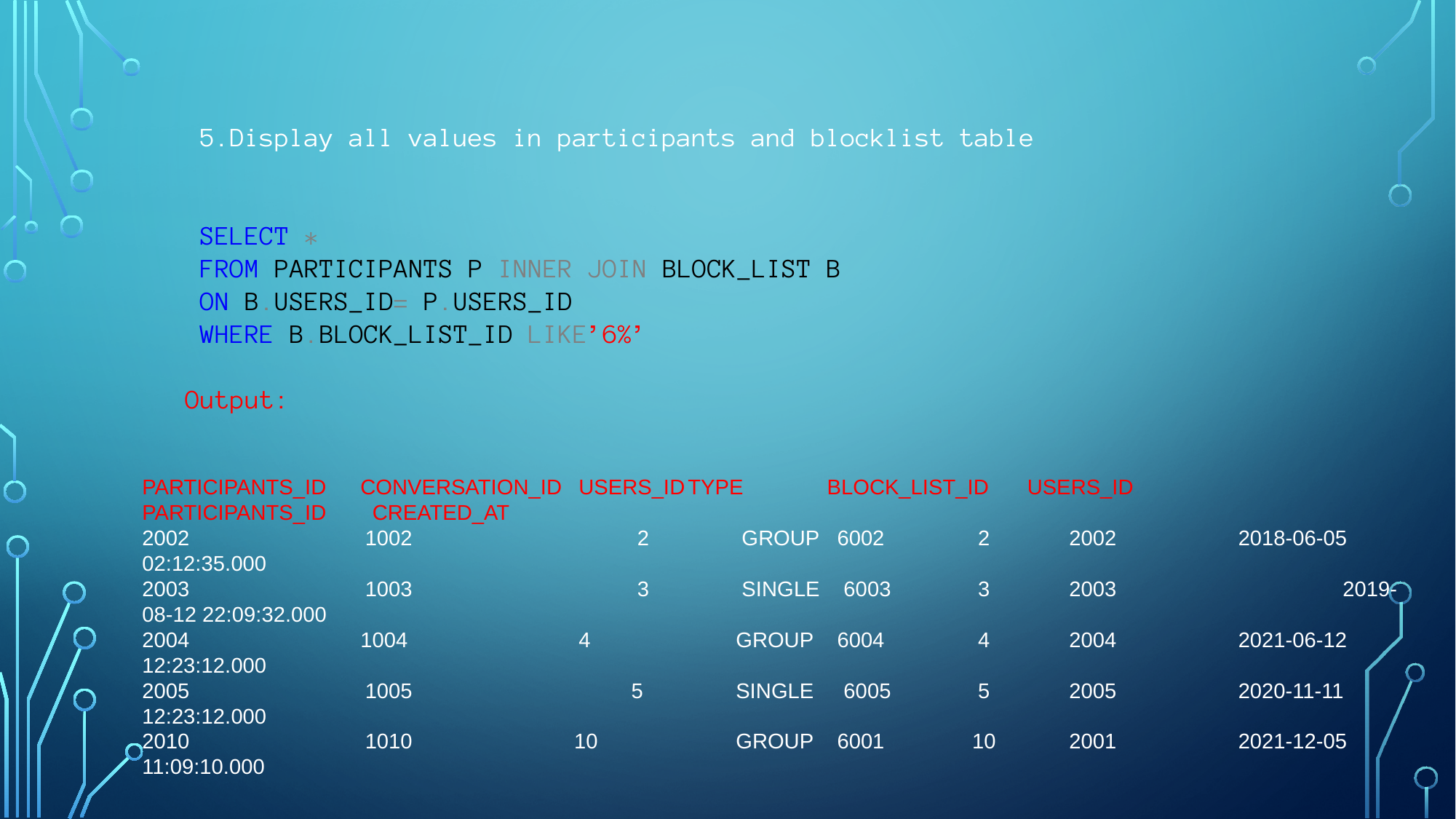

5.Display all values in participants and blocklist table

 SELECT *
 FROM PARTICIPANTS P INNER JOIN BLOCK_LIST B
 ON B.USERS_ID= P.USERS_ID
 WHERE B.BLOCK_LIST_ID LIKE’6%’

Output:
PARTICIPANTS_ID	CONVERSATION_ID	USERS_ID	TYPE	     BLOCK_LIST_ID	  USERS_ID	PARTICIPANTS_ID	  CREATED_AT
2002	                   1002	                            2	         GROUP   6002	            2	         2002	                   2018-06-05 02:12:35.000
2003	                   1003	                            3	         SINGLE    6003	            3	         2003                    	2019-08-12 22:09:32.000
2004            	1004                      	4	        GROUP    6004	            4	         2004	                   2021-06-12 12:23:12.000
2005	                   1005	                           5	        SINGLE     6005	            5	         2005	                   2020-11-11 12:23:12.000
2010	                   1010                           10	        GROUP    6001	           10	         2001	                   2021-12-05 11:09:10.000